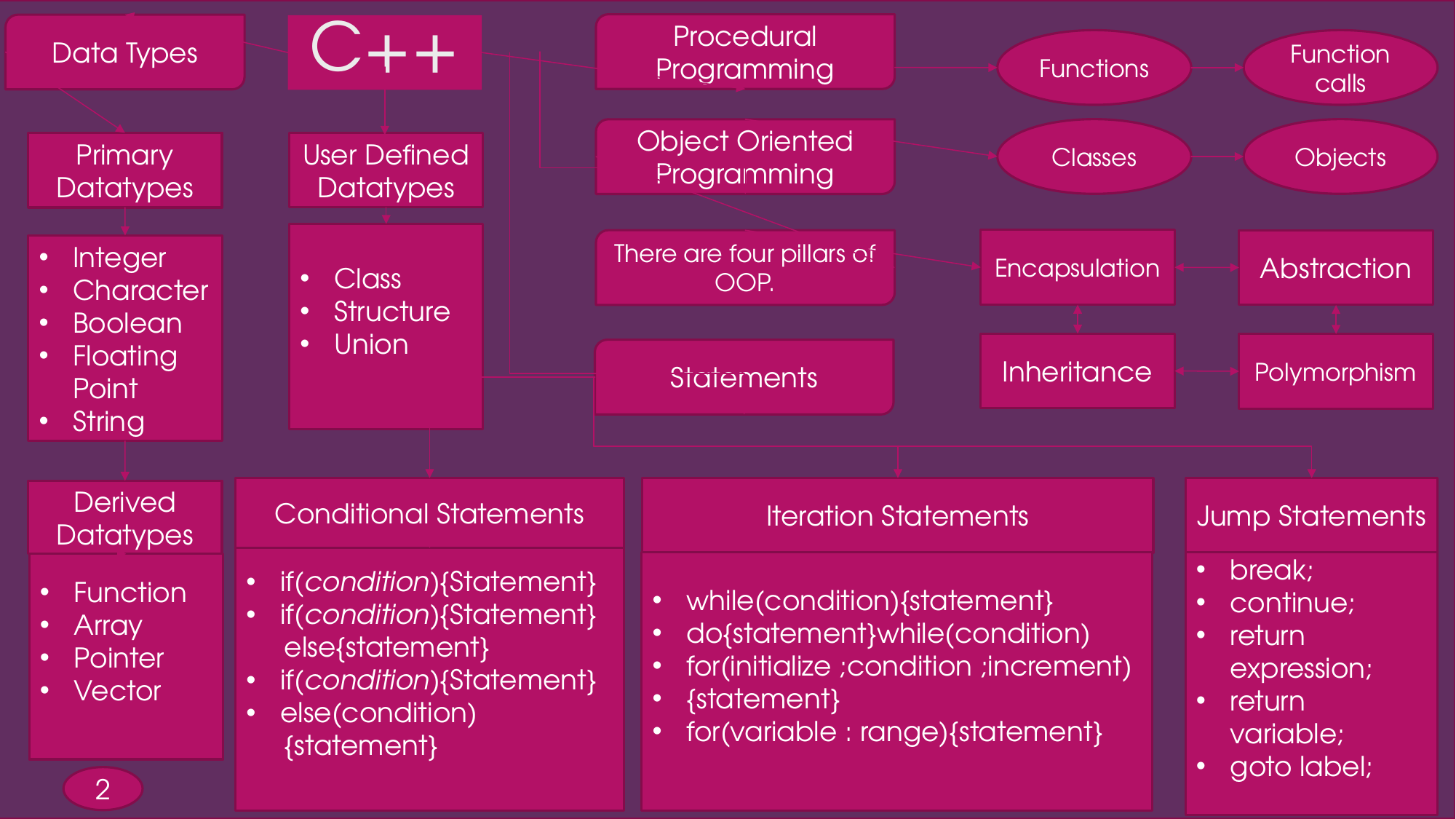

Procedural Programming
Data Types
# C++
Functions
Function calls
Classes
Objects
Object Oriented Programming
User Defined Datatypes
Primary Datatypes
Class
Structure
Union

Encapsulation
There are four pillars of OOP.
Abstraction
Integer
Character
Boolean
Floating Point
String
Inheritance
Polymorphism
Statements
Conditional Statements
Iteration Statements
Jump Statements
Derived Datatypes
if(condition){Statement}
if(condition){Statement}
     else{statement}
if(condition){Statement}
else(condition)
     {statement}

break;
continue;
return expression;
return variable;
goto label;

while(condition){statement}
do{statement}while(condition)
for(initialize ;condition ;increment)
{statement}
for(variable : range){statement}

Function
Array
Pointer
Vector

2